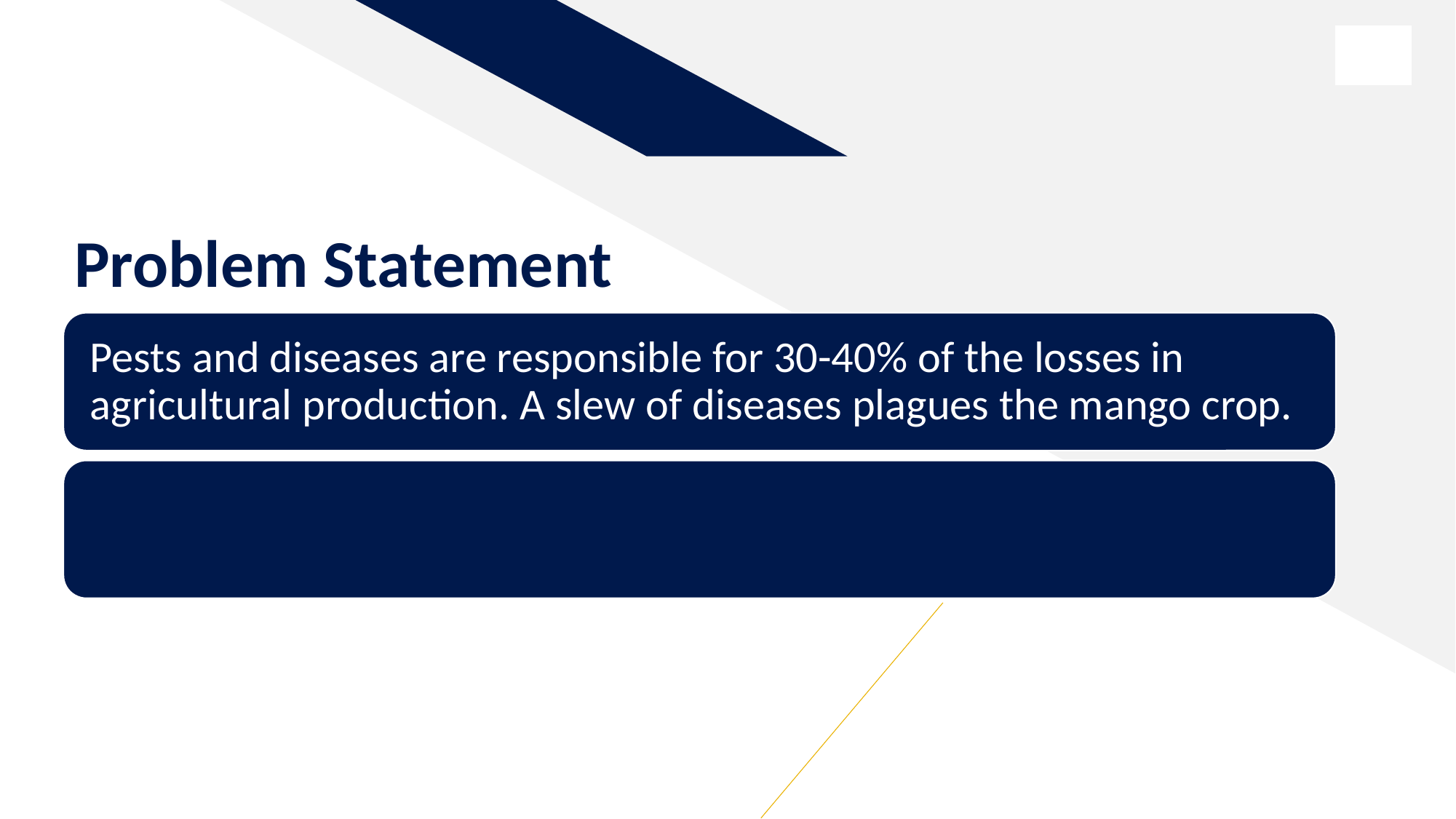

# Problem Statement
Pests and diseases are responsible for 30-40% of the losses in agricultural production. A slew of diseases plagues the mango crop.